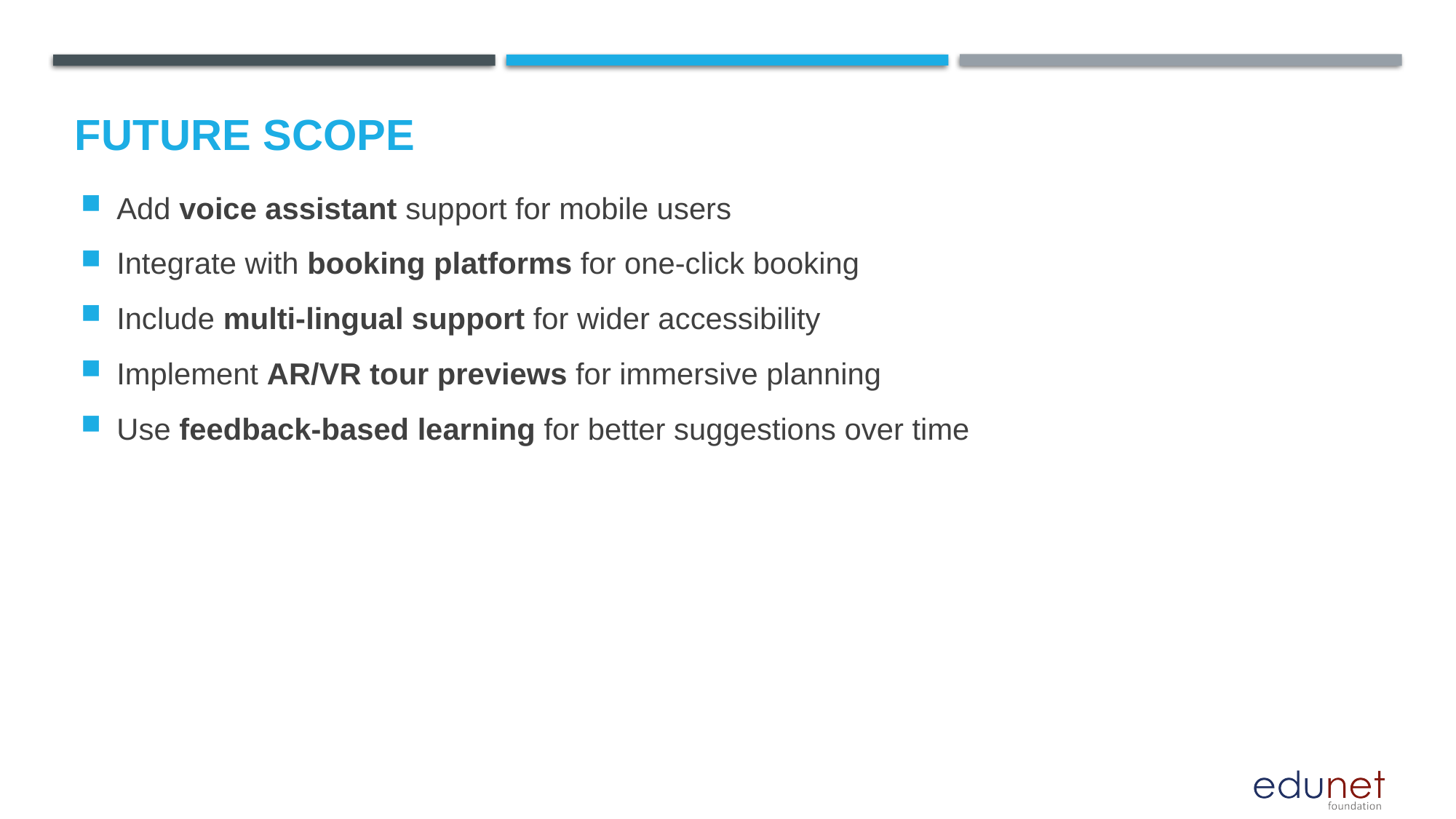

Future scope
Add voice assistant support for mobile users
Integrate with booking platforms for one-click booking
Include multi-lingual support for wider accessibility
Implement AR/VR tour previews for immersive planning
Use feedback-based learning for better suggestions over time